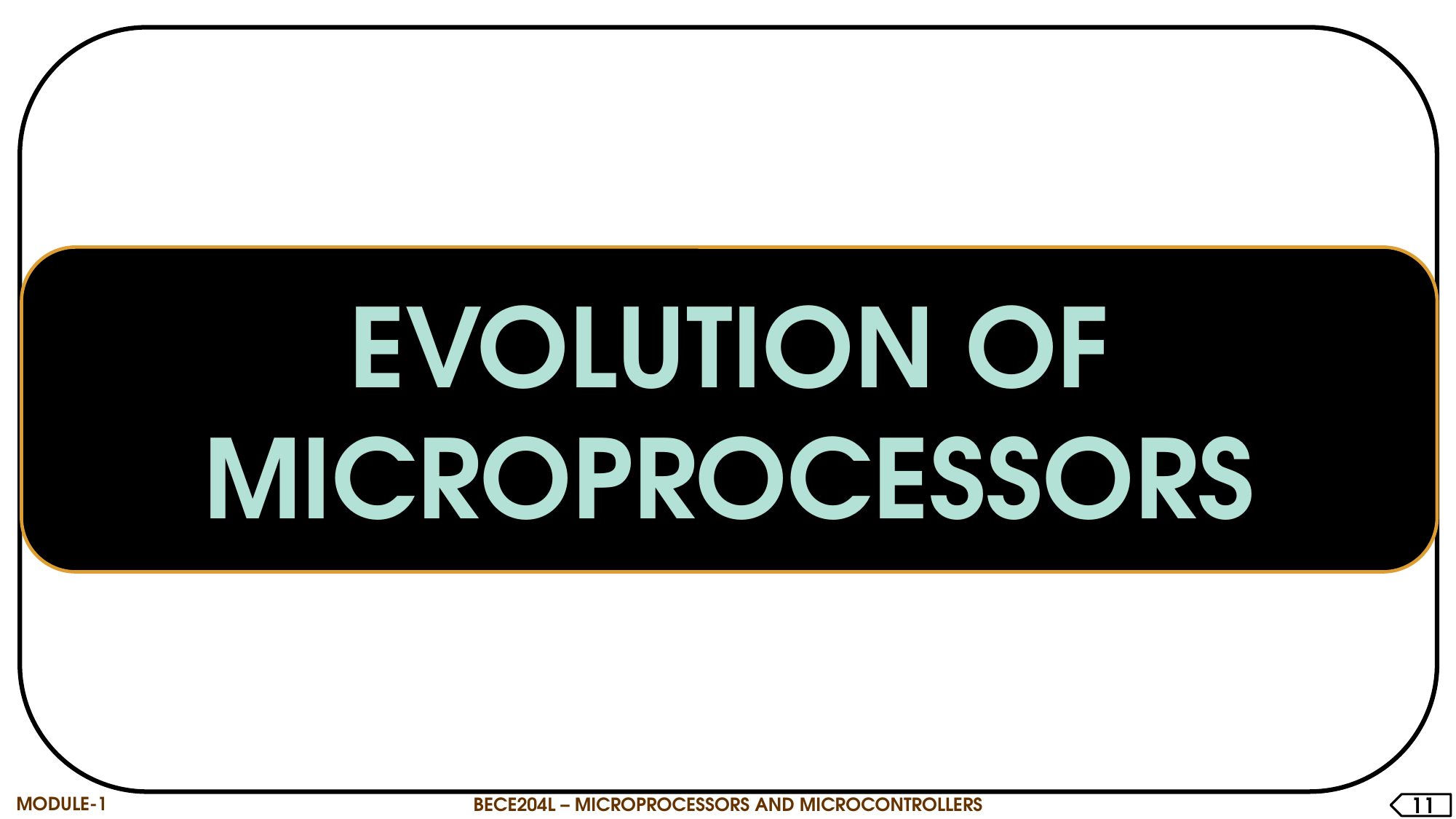

EVOLUTION OF MICROPROCESSORS
11
MODULE-1
BECE204L – MICROPROCESSORS AND MICROCONTROLLERS
11